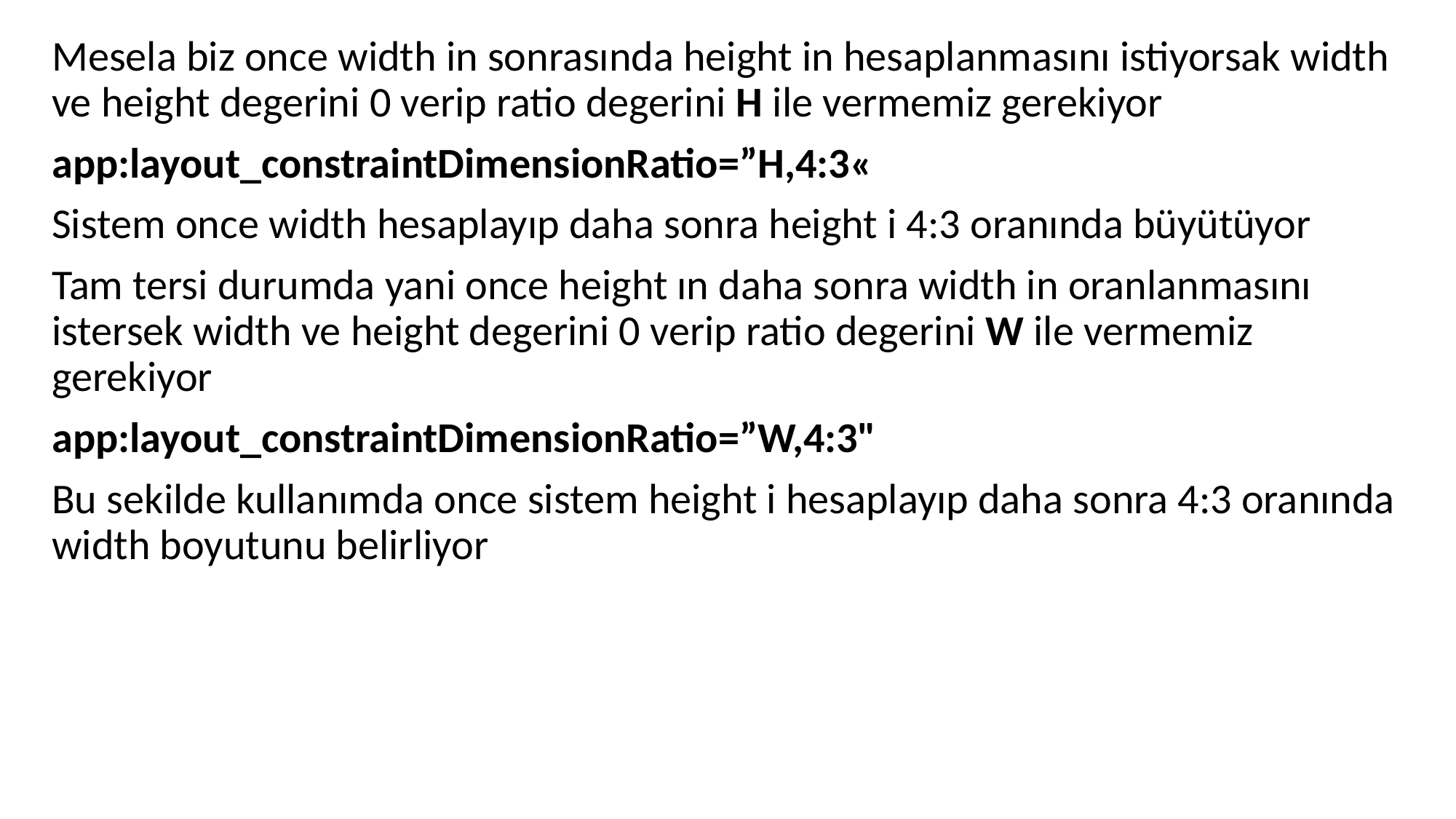

Mesela biz once width in sonrasında height in hesaplanmasını istiyorsak width ve height degerini 0 verip ratio degerini H ile vermemiz gerekiyor
app:layout_constraintDimensionRatio=”H,4:3«
Sistem once width hesaplayıp daha sonra height i 4:3 oranında büyütüyor
Tam tersi durumda yani once height ın daha sonra width in oranlanmasını istersek width ve height degerini 0 verip ratio degerini W ile vermemiz gerekiyor
app:layout_constraintDimensionRatio=”W,4:3"
Bu sekilde kullanımda once sistem height i hesaplayıp daha sonra 4:3 oranında width boyutunu belirliyor